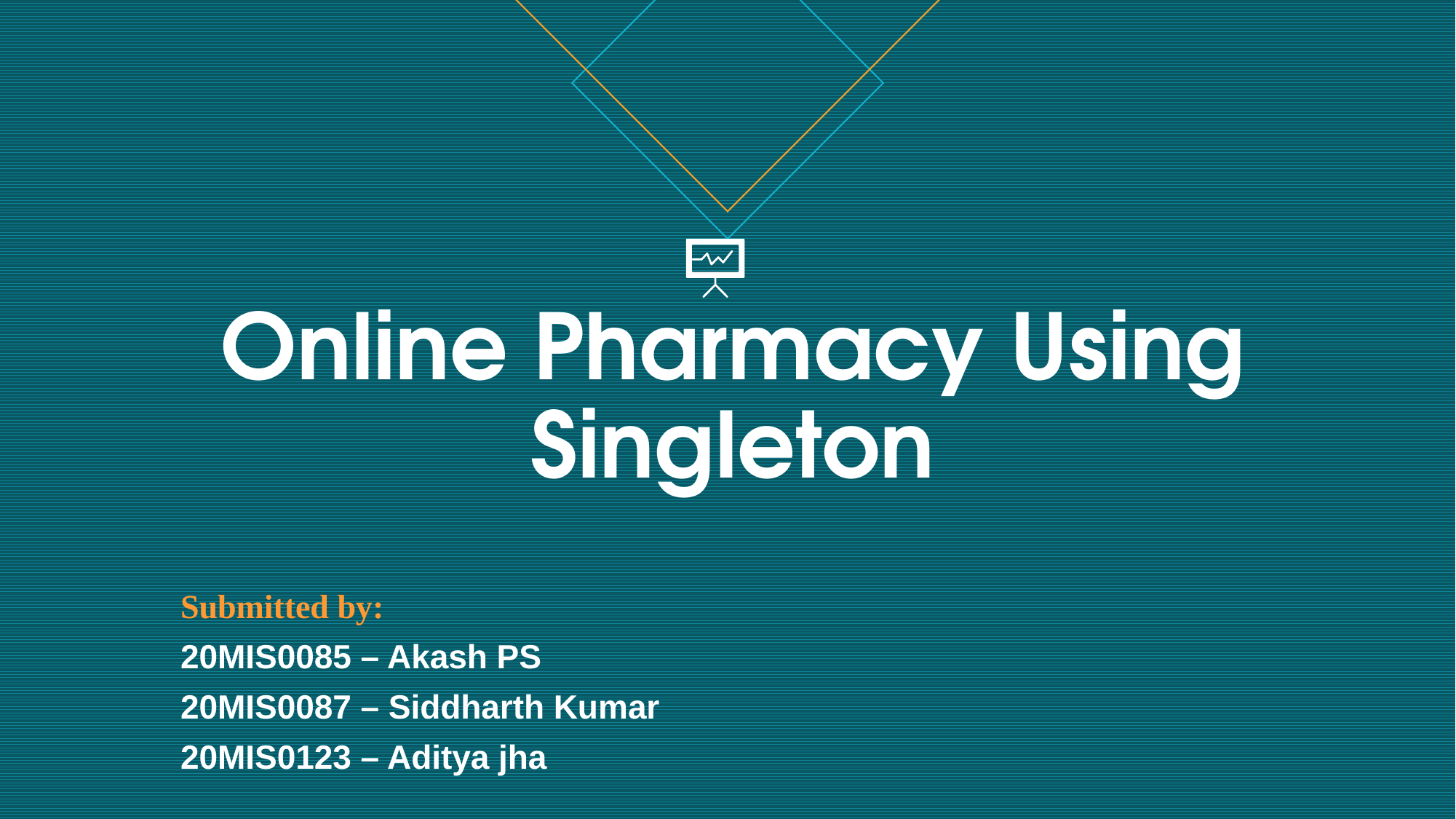

# Online Pharmacy Using Singleton
Submitted by:
20MIS0085 – Akash PS
20MIS0087 – Siddharth Kumar
20MIS0123 – Aditya jha